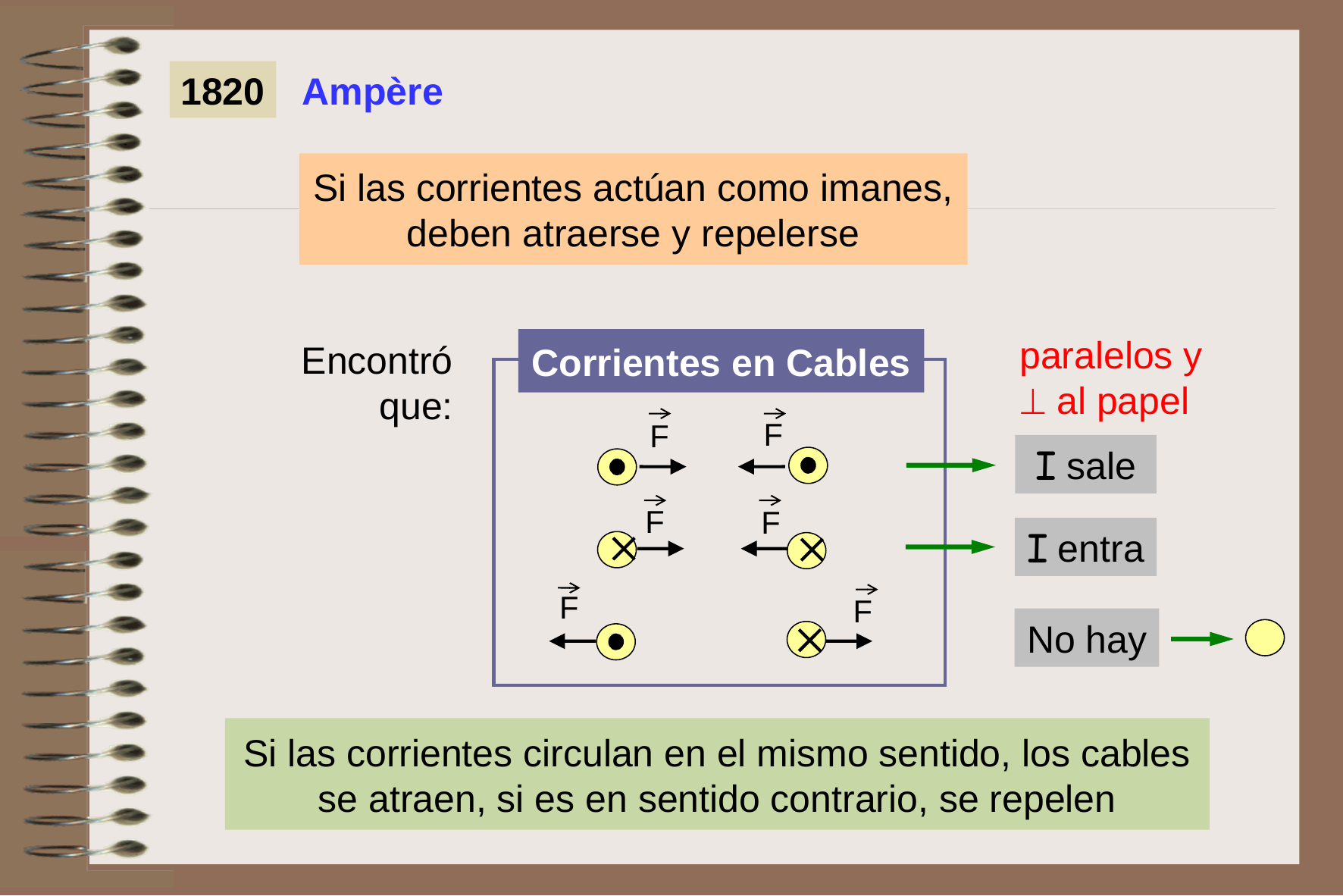

1820
Ampère
Si las corrientes actúan como imanes, deben atraerse y repelerse
paralelos y
⊥ al papel
Encontró que:
Corrientes en Cables

×
×

×

F
F

F
F

I sale

I entra
F
F

No hay

Si las corrientes circulan en el mismo sentido, los cables se atraen, si es en sentido contrario, se repelen